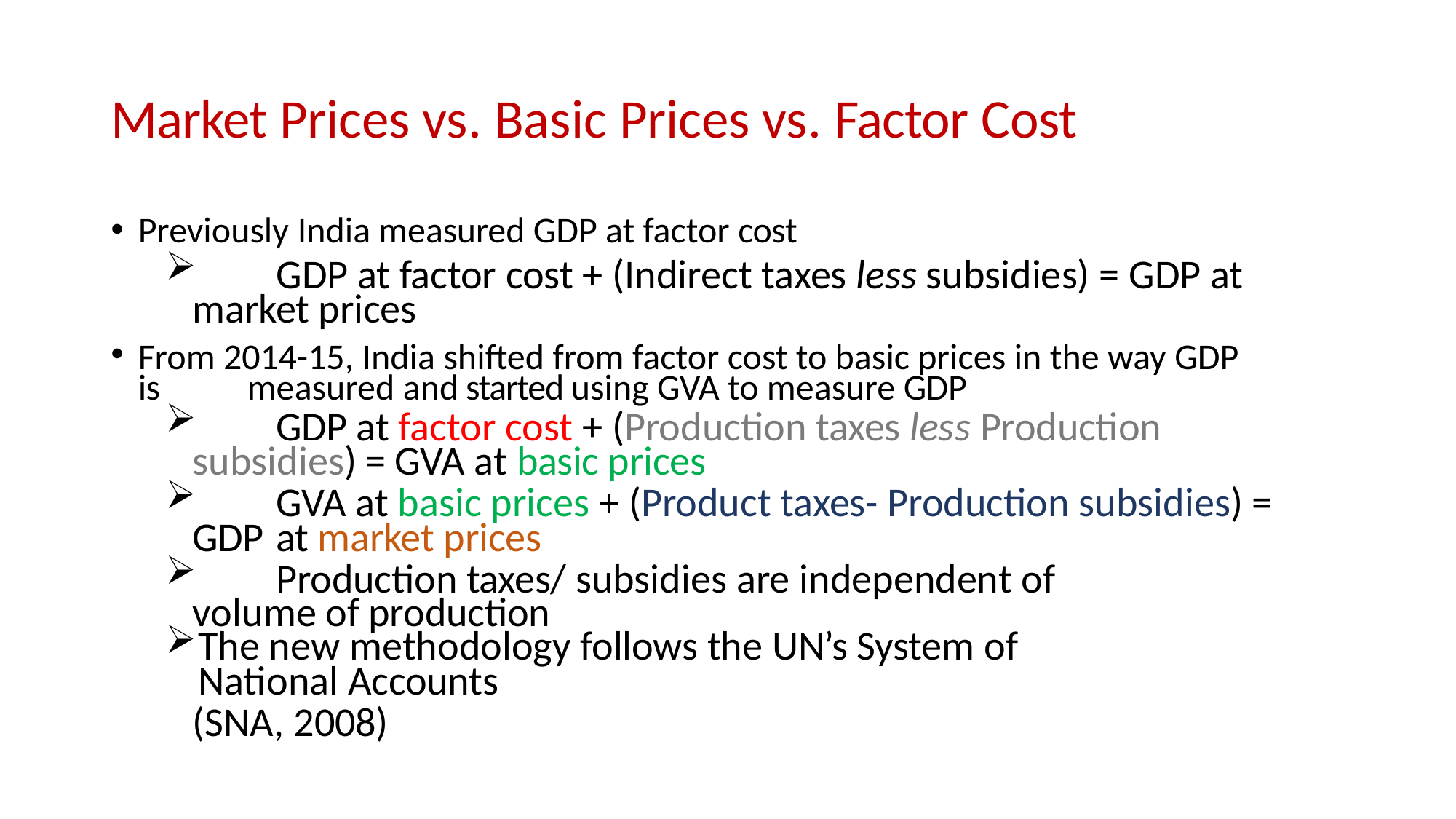

# Market Prices vs. Basic Prices vs. Factor Cost
Previously India measured GDP at factor cost
	GDP at factor cost + (Indirect taxes less subsidies) = GDP at market prices
From 2014-15, India shifted from factor cost to basic prices in the way GDP is 	measured and started using GVA to measure GDP
	GDP at factor cost + (Production taxes less Production subsidies) = GVA at basic prices
	GVA at basic prices + (Product taxes- Production subsidies) = GDP	at market prices
	Production taxes/ subsidies are independent of volume of production
The new methodology follows the UN’s System of National Accounts
(SNA, 2008)